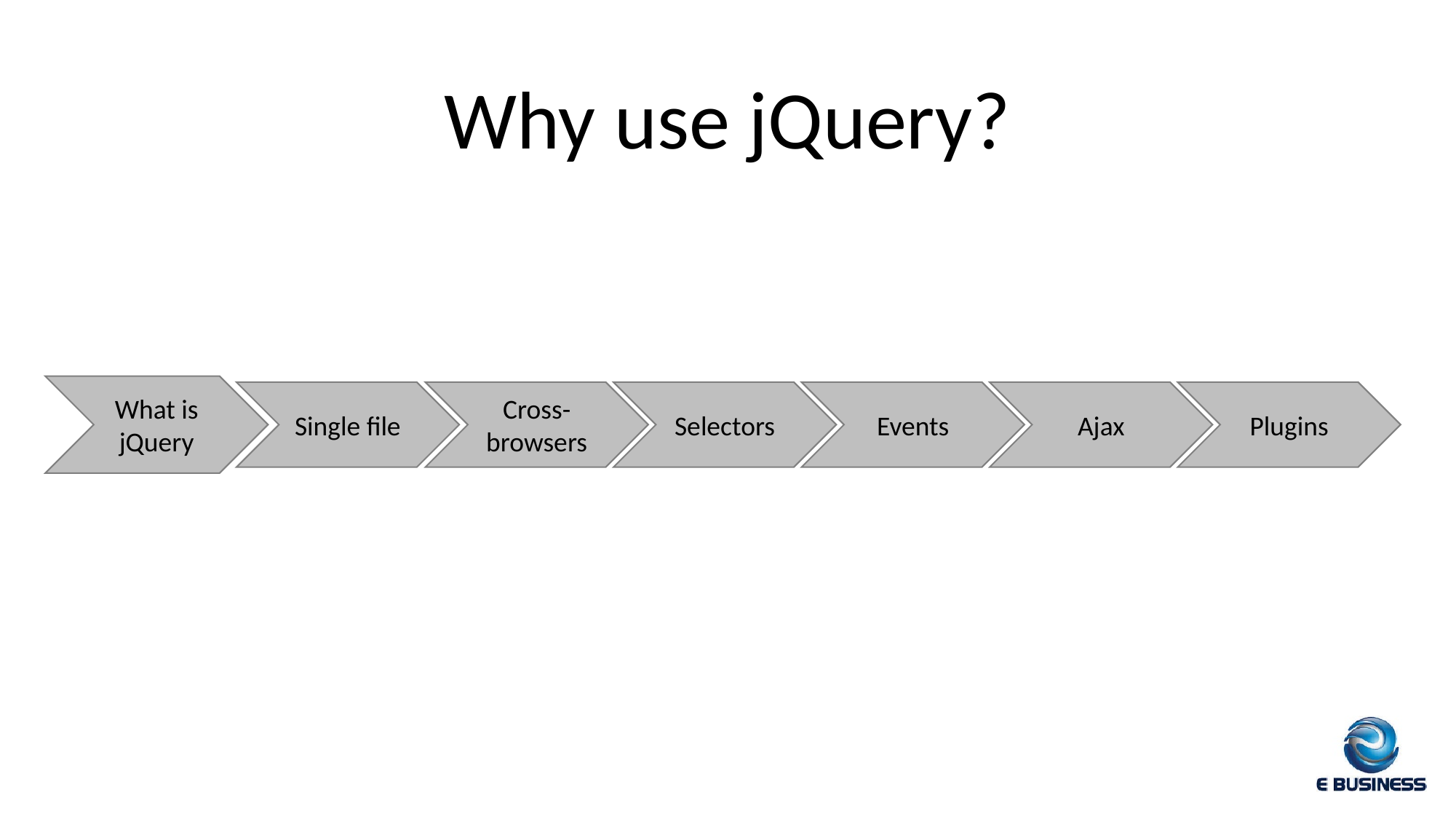

# Why use jQuery?
What is jQuery
Single file
Cross-browsers
Selectors
Events
Ajax
Plugins